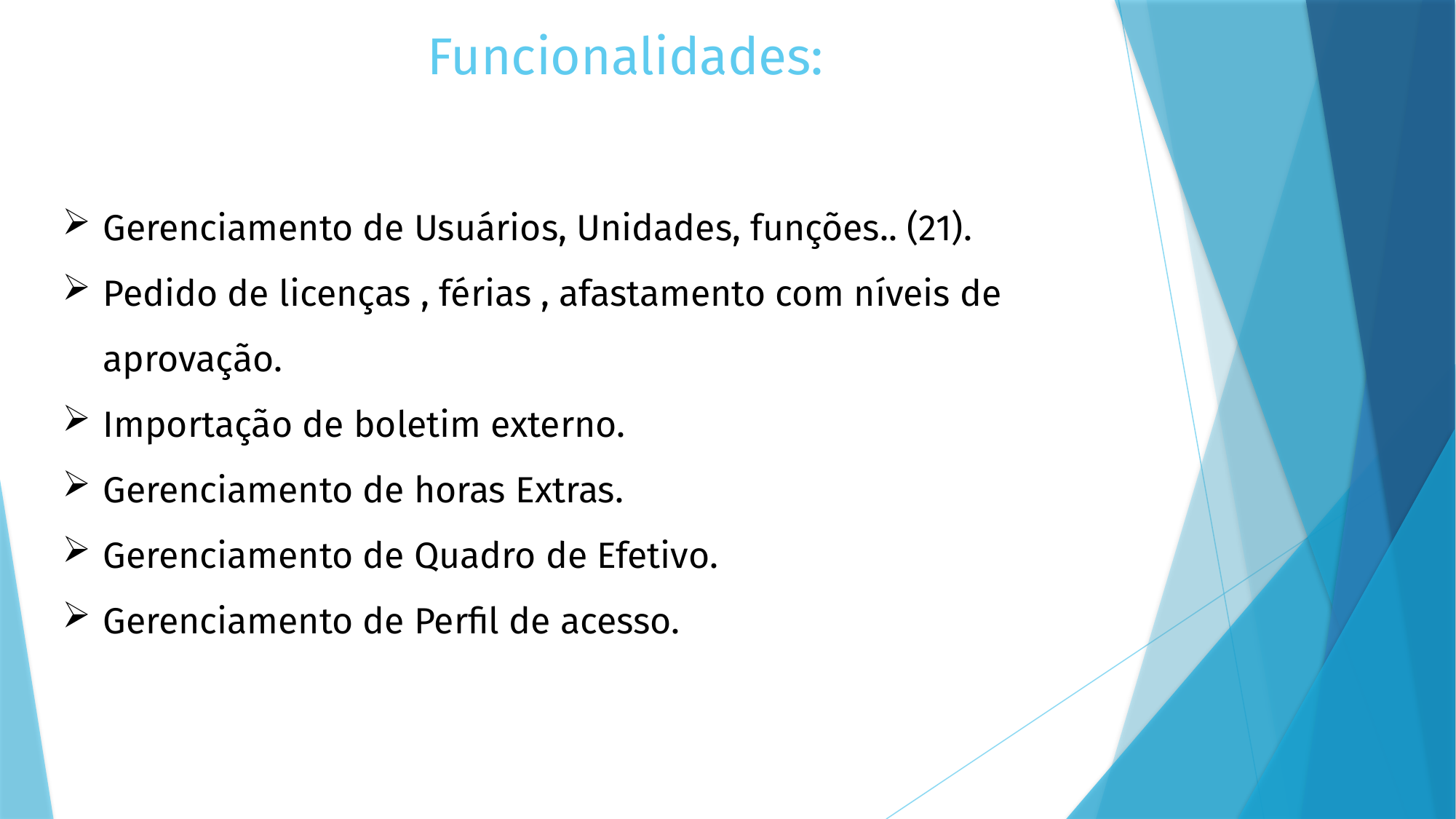

# Funcionalidades:
Gerenciamento de Usuários, Unidades, funções.. (21).
Pedido de licenças , férias , afastamento com níveis de aprovação.
Importação de boletim externo.
Gerenciamento de horas Extras.
Gerenciamento de Quadro de Efetivo.
Gerenciamento de Perfil de acesso.